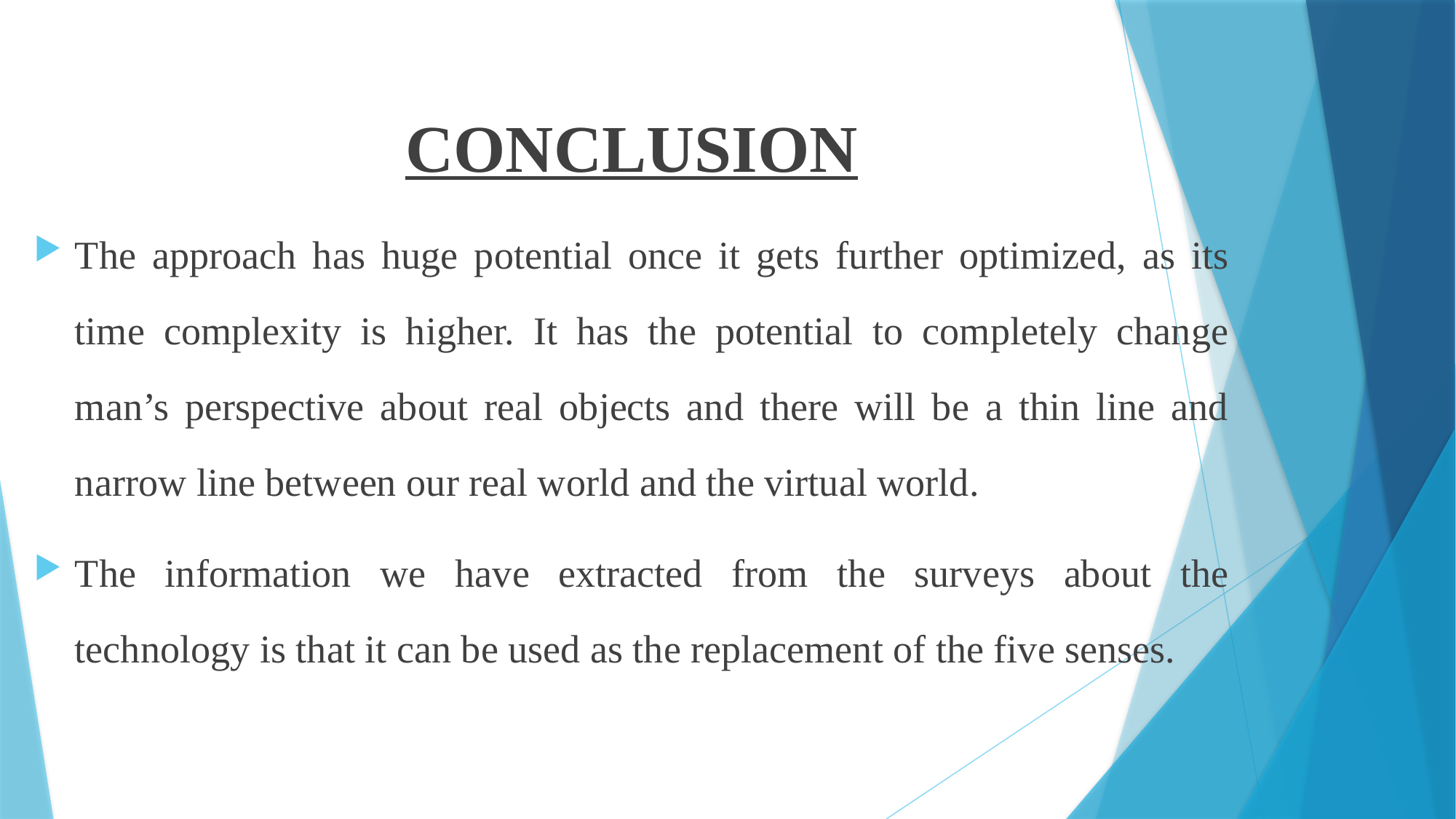

CONCLUSION
The approach has huge potential once it gets further optimized, as its time complexity is higher. It has the potential to completely change man’s perspective about real objects and there will be a thin line and narrow line between our real world and the virtual world.
The information we have extracted from the surveys about the technology is that it can be used as the replacement of the five senses.